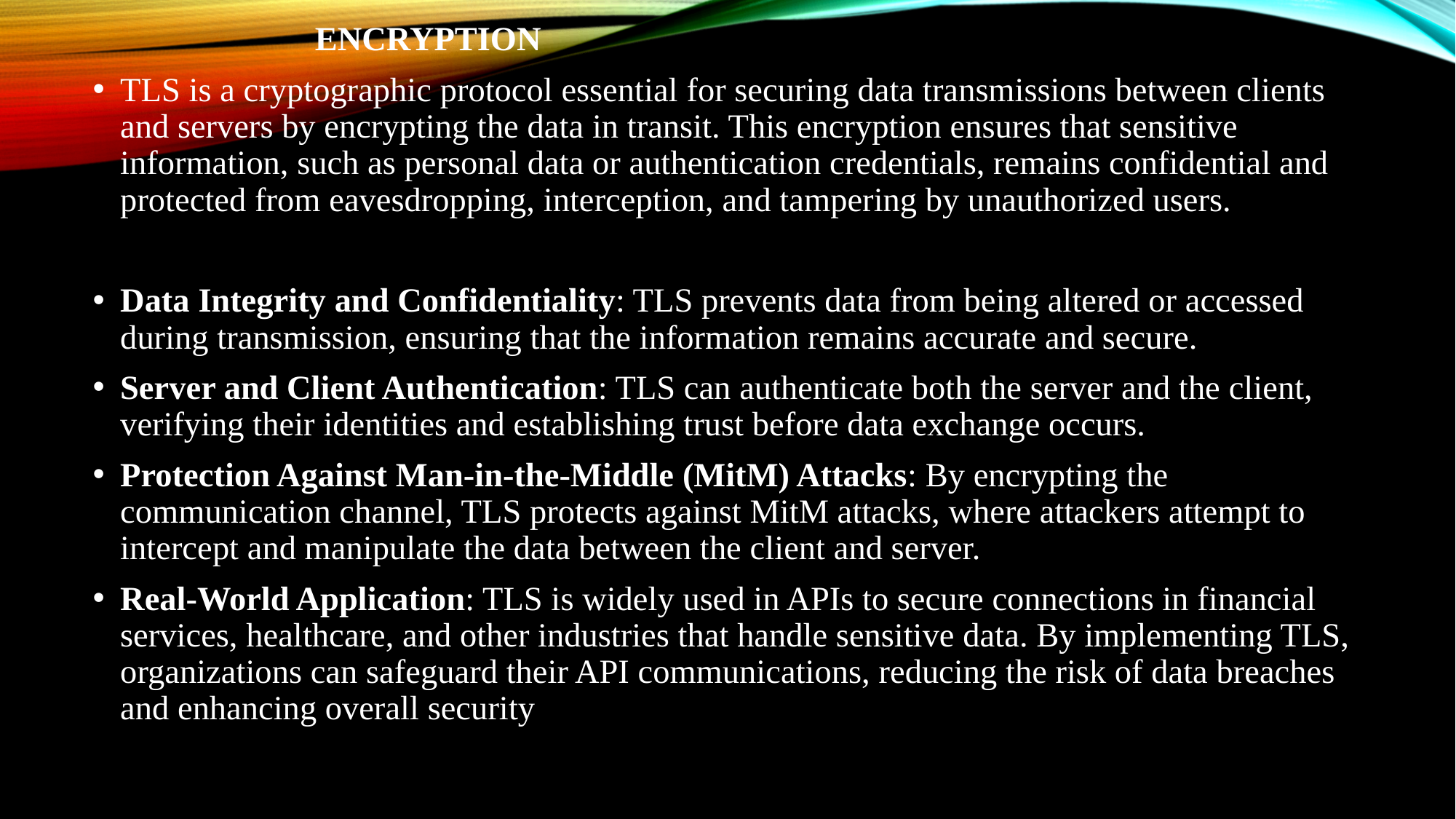

ENCRYPTION
TLS is a cryptographic protocol essential for securing data transmissions between clients and servers by encrypting the data in transit. This encryption ensures that sensitive information, such as personal data or authentication credentials, remains confidential and protected from eavesdropping, interception, and tampering by unauthorized users.

Data Integrity and Confidentiality: TLS prevents data from being altered or accessed during transmission, ensuring that the information remains accurate and secure.
Server and Client Authentication: TLS can authenticate both the server and the client, verifying their identities and establishing trust before data exchange occurs.
Protection Against Man-in-the-Middle (MitM) Attacks: By encrypting the communication channel, TLS protects against MitM attacks, where attackers attempt to intercept and manipulate the data between the client and server.
Real-World Application: TLS is widely used in APIs to secure connections in financial services, healthcare, and other industries that handle sensitive data. By implementing TLS, organizations can safeguard their API communications, reducing the risk of data breaches and enhancing overall security​